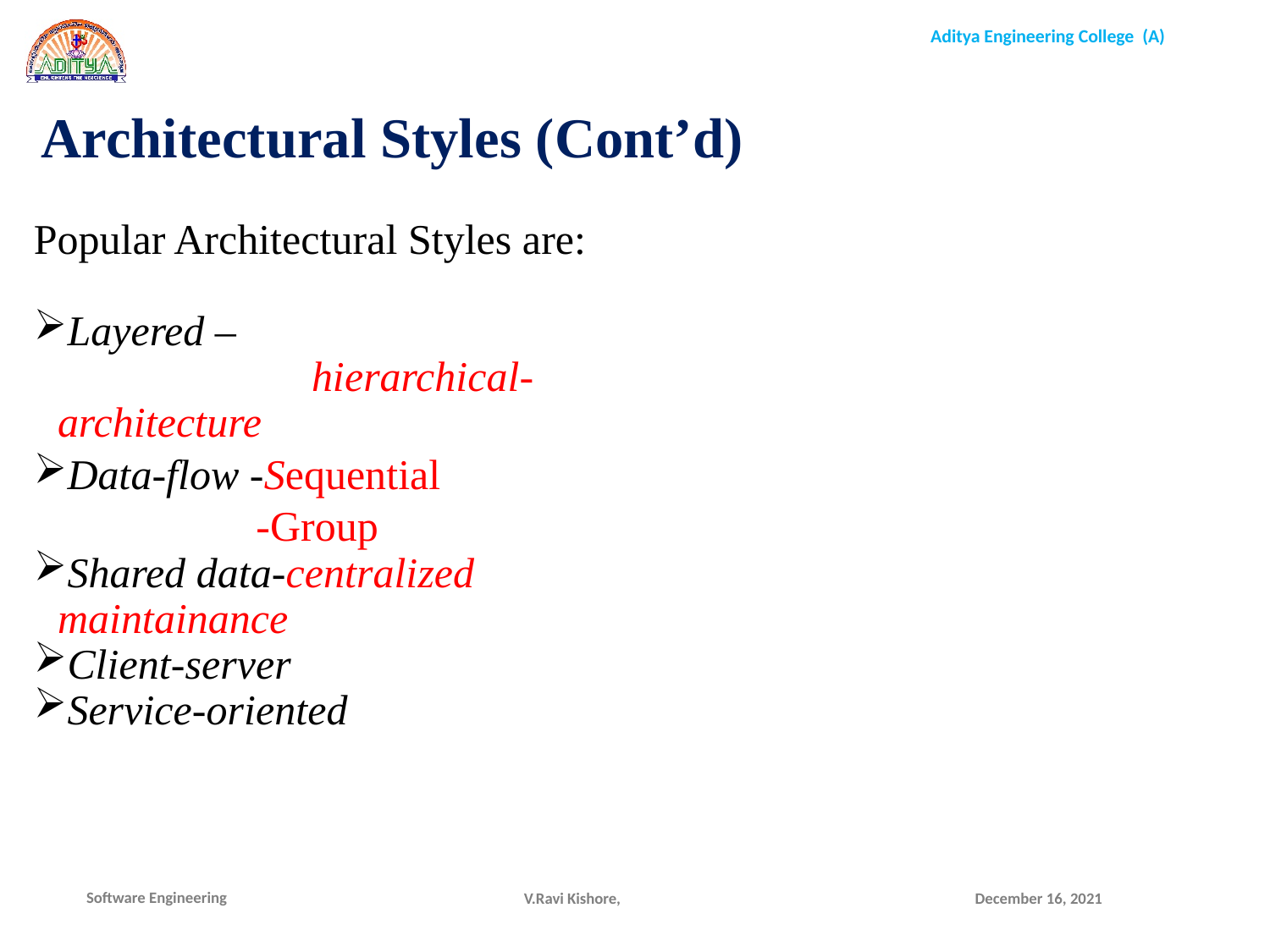

Architectural Styles (Cont’d)
Popular Architectural Styles are:

Layered –					hierarchical-architecture
Data-flow -Sequential
		-Group
Shared data-centralized maintainance
Client-server
Service-oriented

V.Ravi Kishore,
December 16, 2021